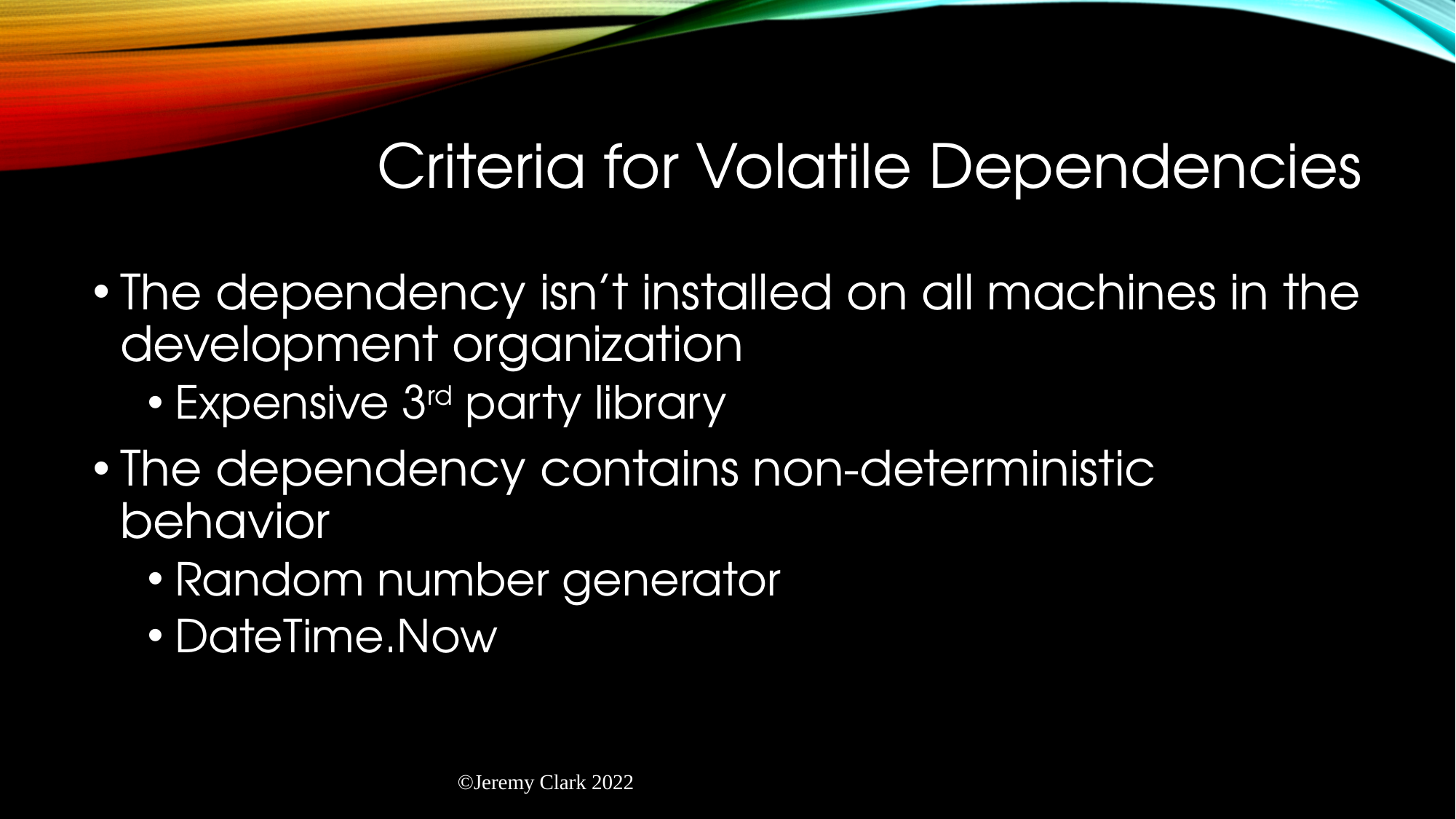

# Criteria for Volatile Dependencies
The dependency isn’t installed on all machines in the development organization
Expensive 3rd party library
The dependency contains non-deterministic behavior
Random number generator
DateTime.Now

©Jeremy Clark 2022